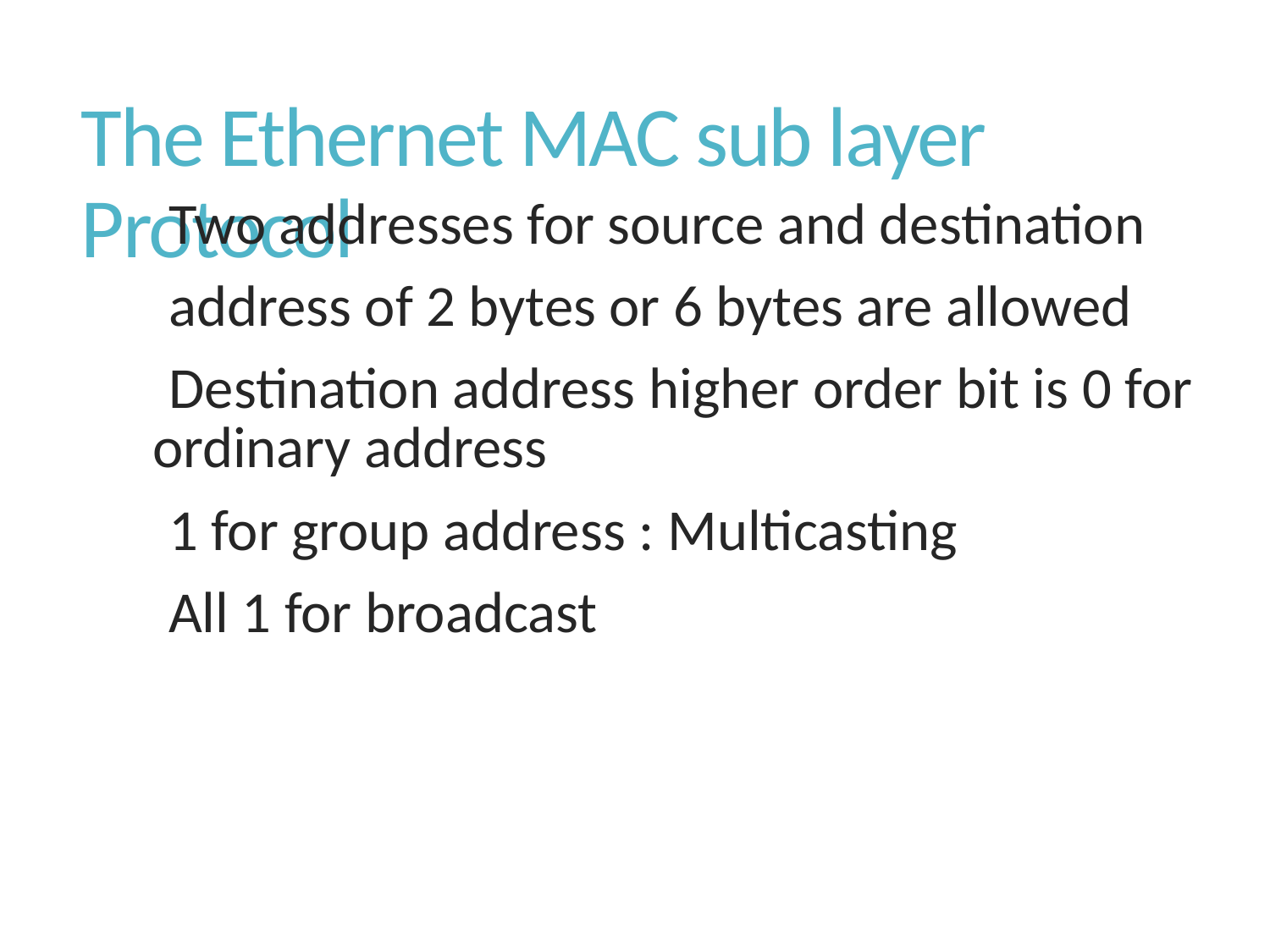

# The Ethernet MAC sub layer Protocol
 Two addresses for source and destination
 address of 2 bytes or 6 bytes are allowed
 Destination address higher order bit is 0 for ordinary address
 1 for group address : Multicasting
 All 1 for broadcast